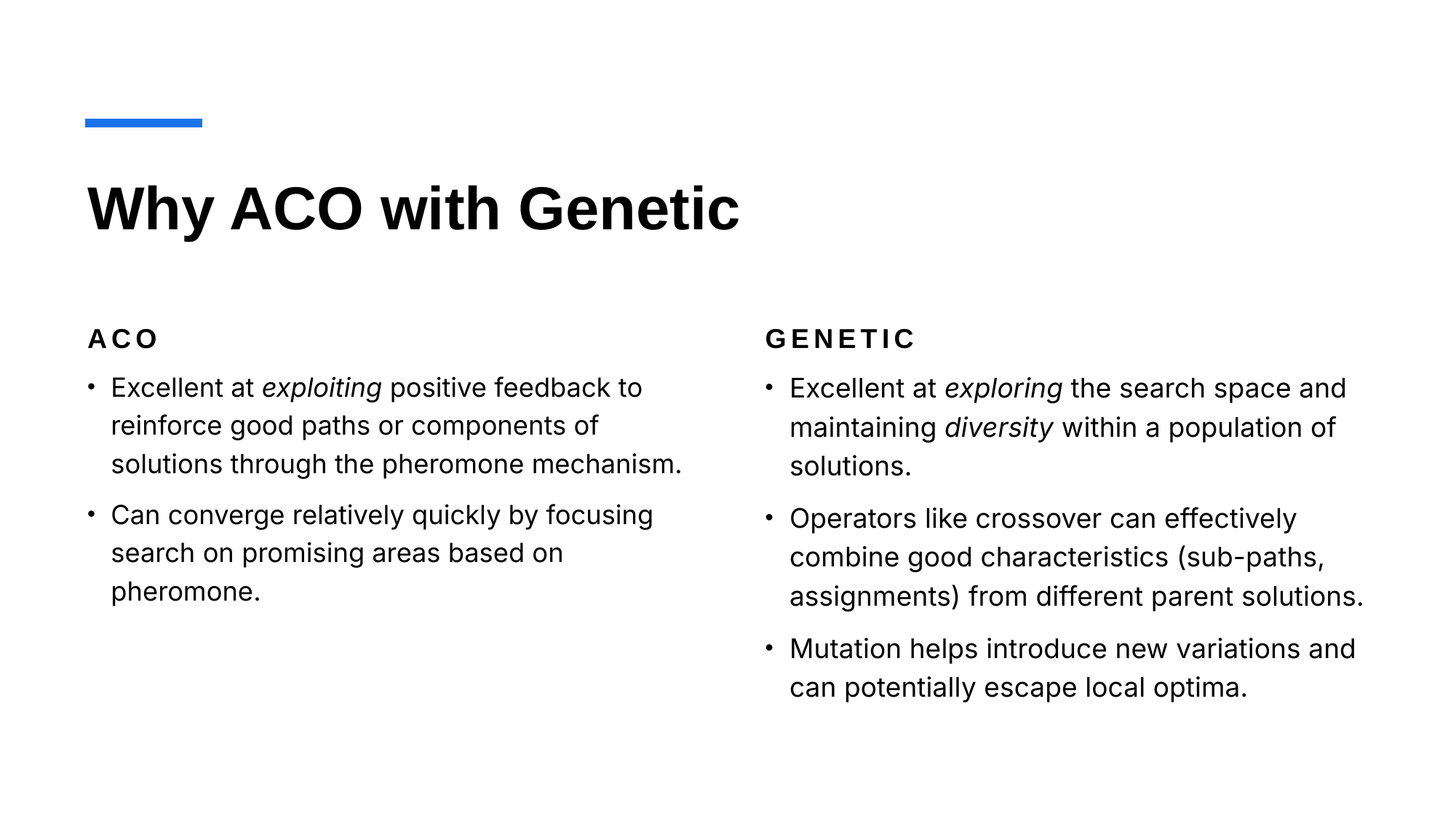

# Why ACO with Genetic
ACO
Genetic
Excellent at exploiting positive feedback to reinforce good paths or components of solutions through the pheromone mechanism.
Can converge relatively quickly by focusing search on promising areas based on pheromone.

Excellent at exploring the search space and maintaining diversity within a population of solutions.
Operators like crossover can effectively combine good characteristics (sub-paths, assignments) from different parent solutions.
Mutation helps introduce new variations and can potentially escape local optima.